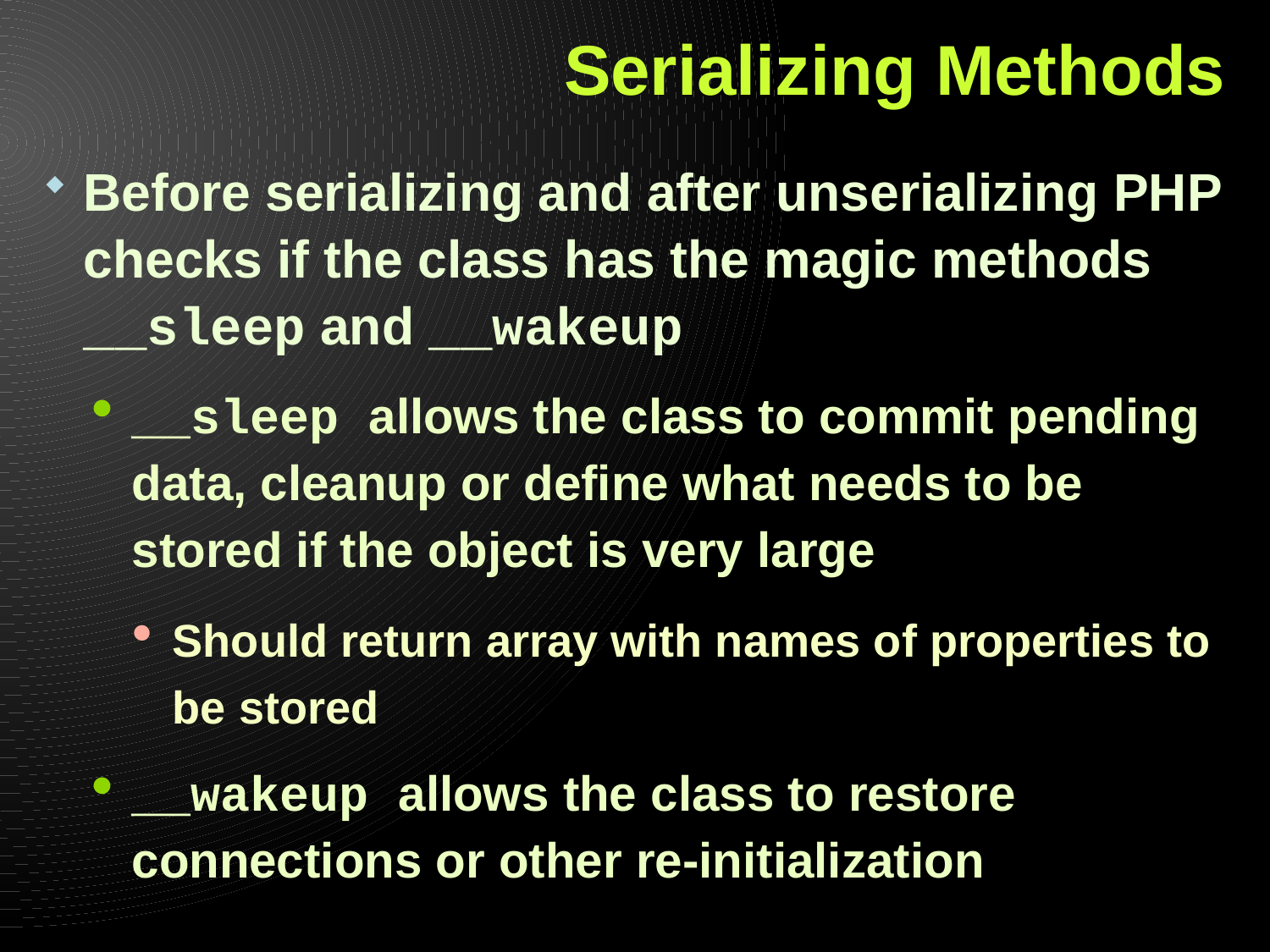

# Serializing Methods
Before serializing and after unserializing PHP checks if the class has the magic methods __sleep and __wakeup
__sleep allows the class to commit pending data, cleanup or define what needs to be stored if the object is very large
Should return array with names of properties to be stored
__wakeup allows the class to restore connections or other re-initialization